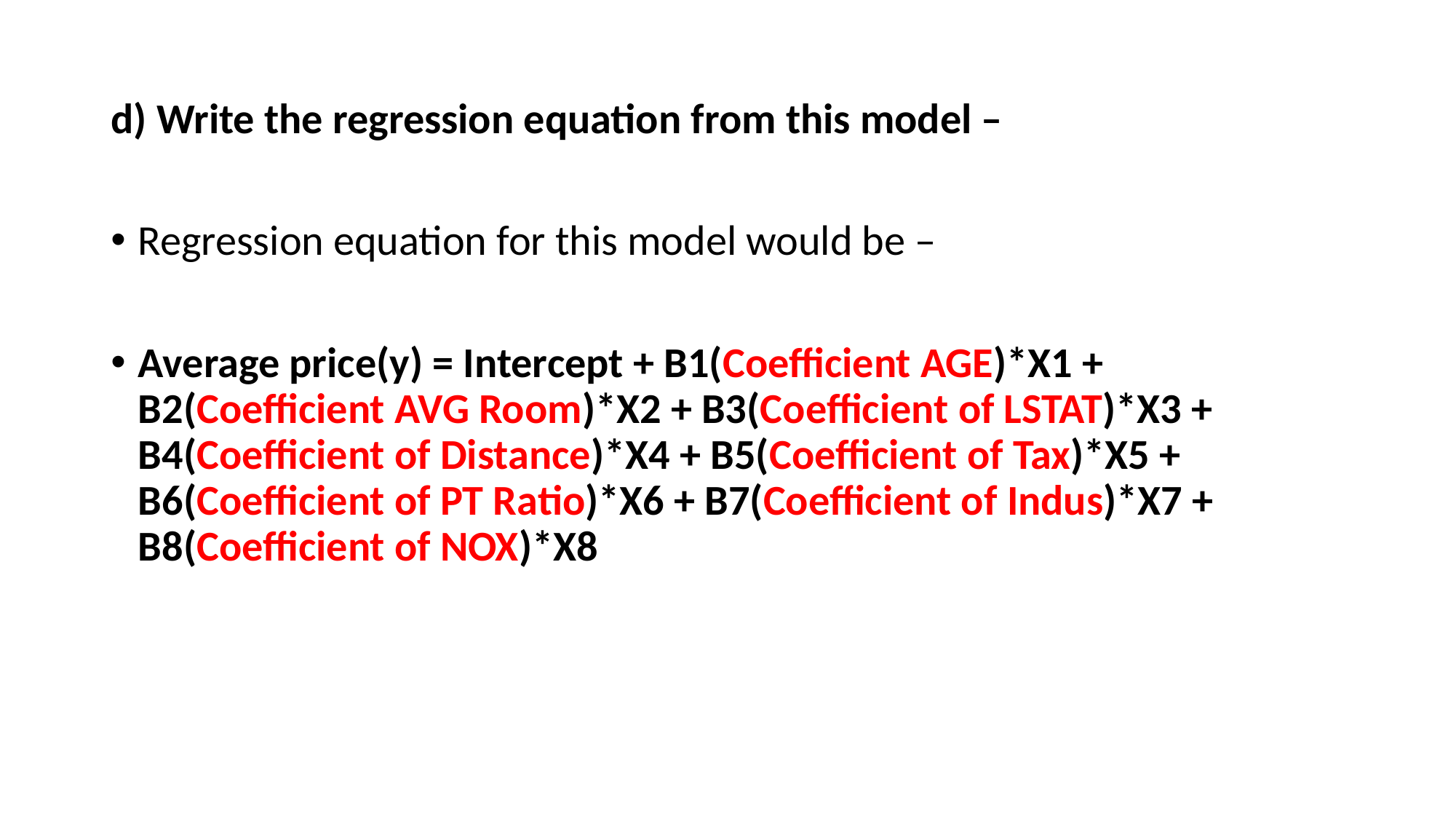

# .
d) Write the regression equation from this model –

Regression equation for this model would be –

Average price(y) = Intercept + B1(Coefficient AGE)*X1 + B2(Coefficient AVG Room)*X2 + B3(Coefficient of LSTAT)*X3 + B4(Coefficient of Distance)*X4 + B5(Coefficient of Tax)*X5 + B6(Coefficient of PT Ratio)*X6 + B7(Coefficient of Indus)*X7 + B8(Coefficient of NOX)*X8